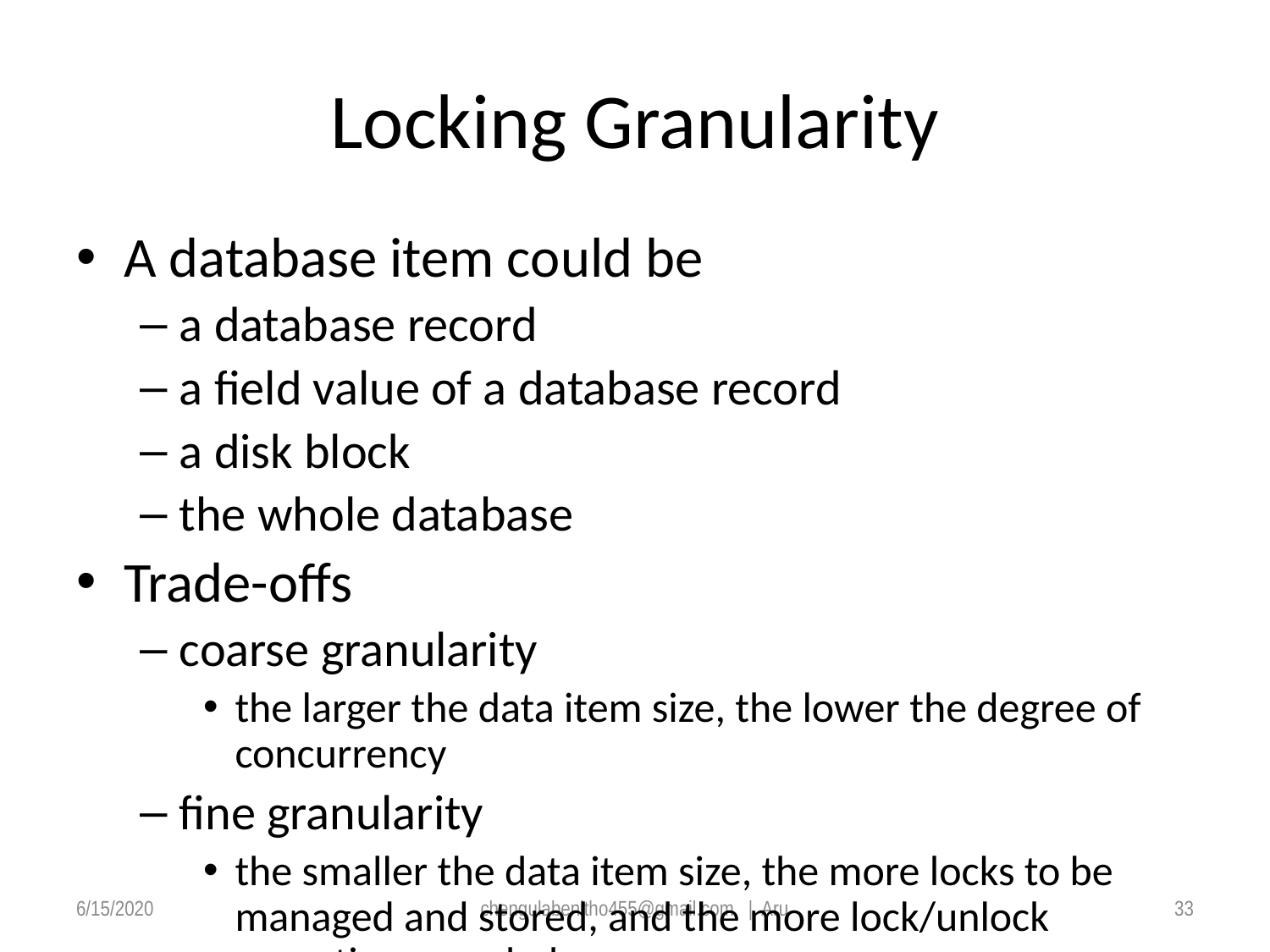

# Locking Granularity
A database item could be
a database record
a field value of a database record
a disk block
the whole database
Trade-offs
coarse granularity
the larger the data item size, the lower the degree of concurrency
fine granularity
the smaller the data item size, the more locks to be managed and stored, and the more lock/unlock operations needed.
6/15/2020
chengulabenitho455@gmail.com   |  Aru
33